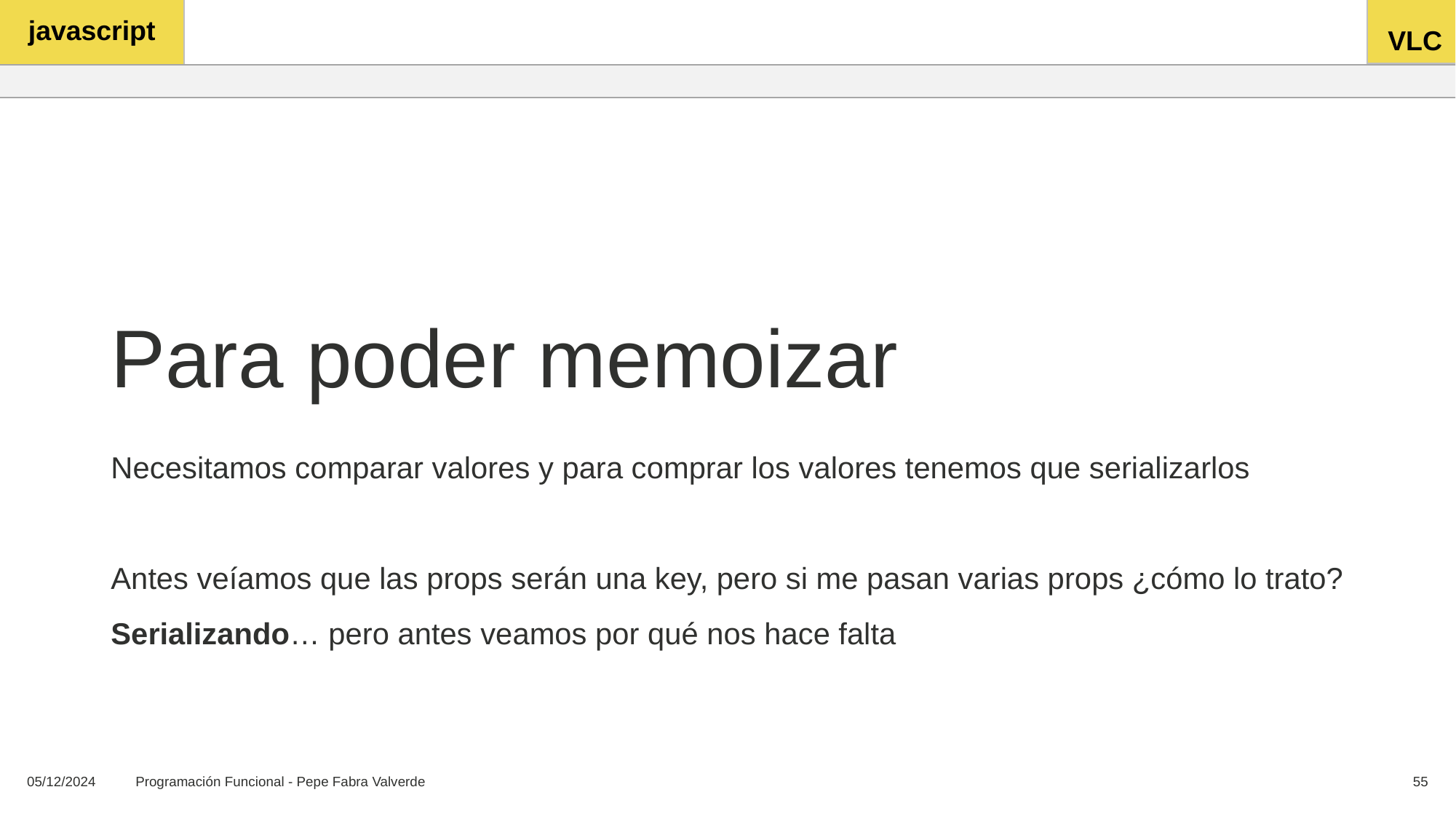

# Para poder memoizar
Necesitamos comparar valores y para comprar los valores tenemos que serializarlos

Antes veíamos que las props serán una key, pero si me pasan varias props ¿cómo lo trato?
Serializando… pero antes veamos por qué nos hace falta
05/12/2024
Programación Funcional - Pepe Fabra Valverde
55